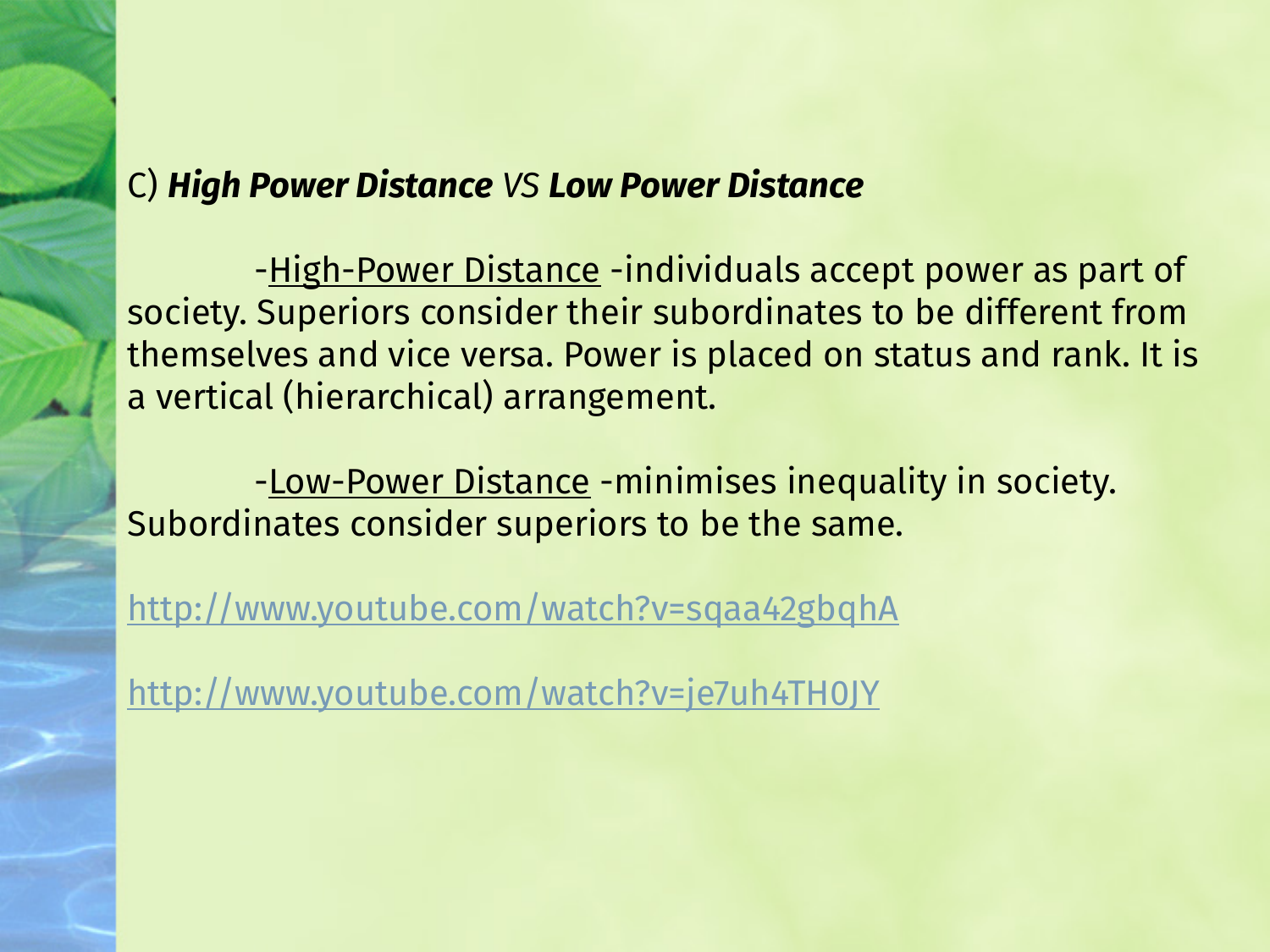

C) High Power Distance VS Low Power Distance

	-High-Power Distance -individuals accept power as part of society. Superiors consider their subordinates to be different from themselves and vice versa. Power is placed on status and rank. It is a vertical (hierarchical) arrangement.

	-Low-Power Distance -minimises inequality in society. Subordinates consider superiors to be the same.

http://www.youtube.com/watch?v=sqaa42gbqhA

http://www.youtube.com/watch?v=je7uh4TH0JY